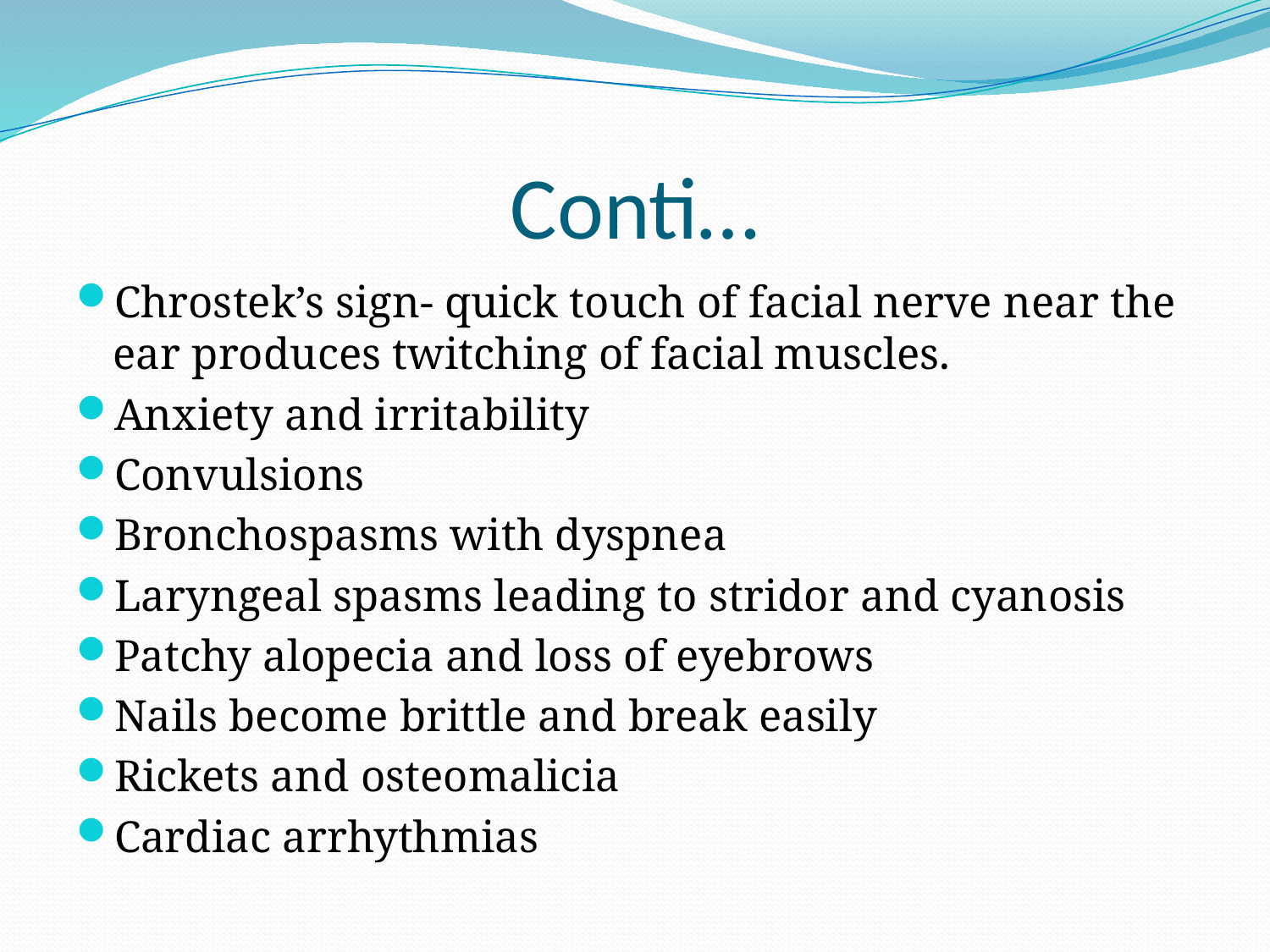

# Conti…
Chrostek’s sign- quick touch of facial nerve near the ear produces twitching of facial muscles.
Anxiety and irritability
Convulsions
Bronchospasms with dyspnea
Laryngeal spasms leading to stridor and cyanosis
Patchy alopecia and loss of eyebrows
Nails become brittle and break easily
Rickets and osteomalicia
Cardiac arrhythmias